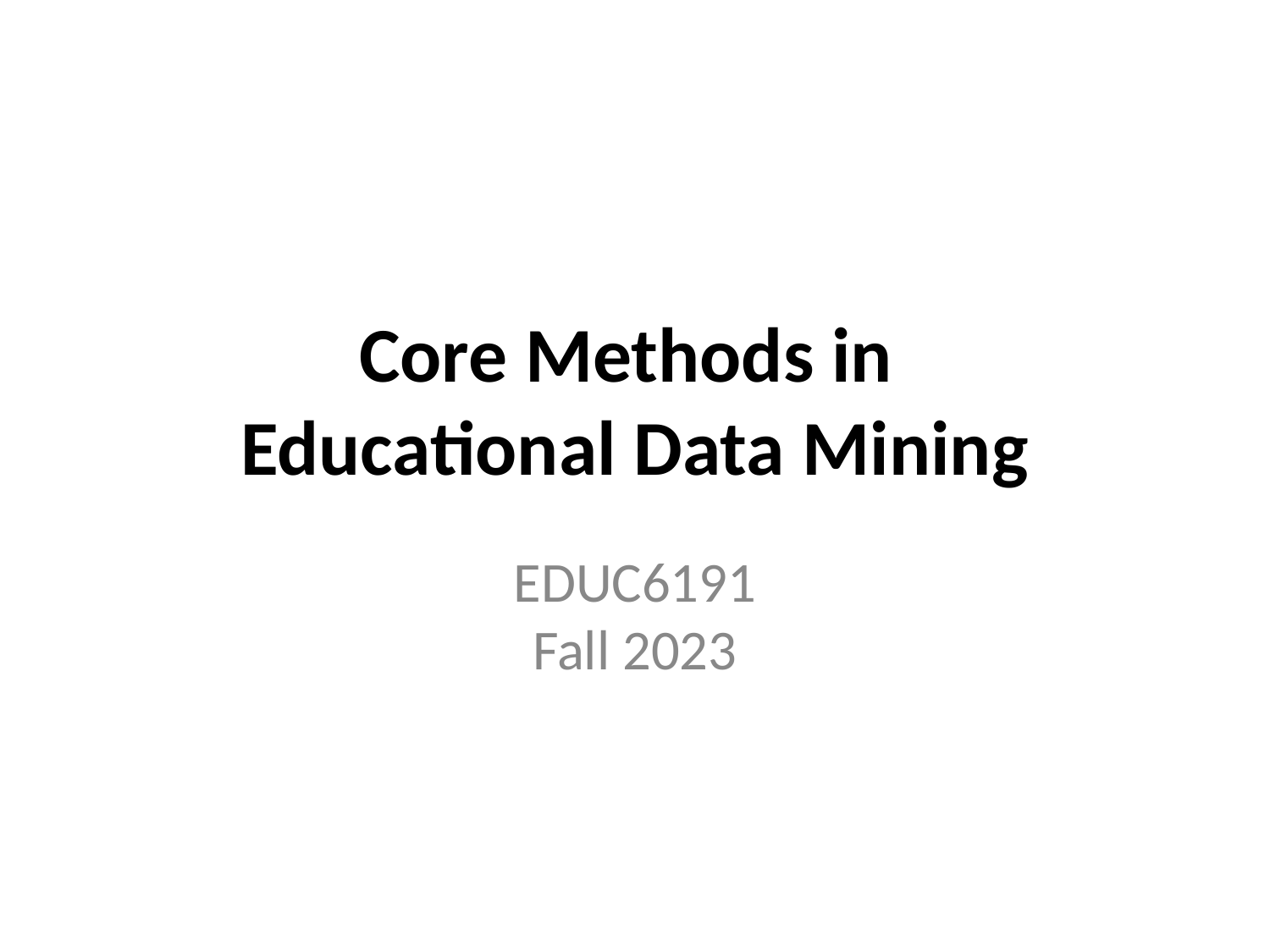

# Core Methods in Educational Data Mining
EDUC6191
Fall 2023